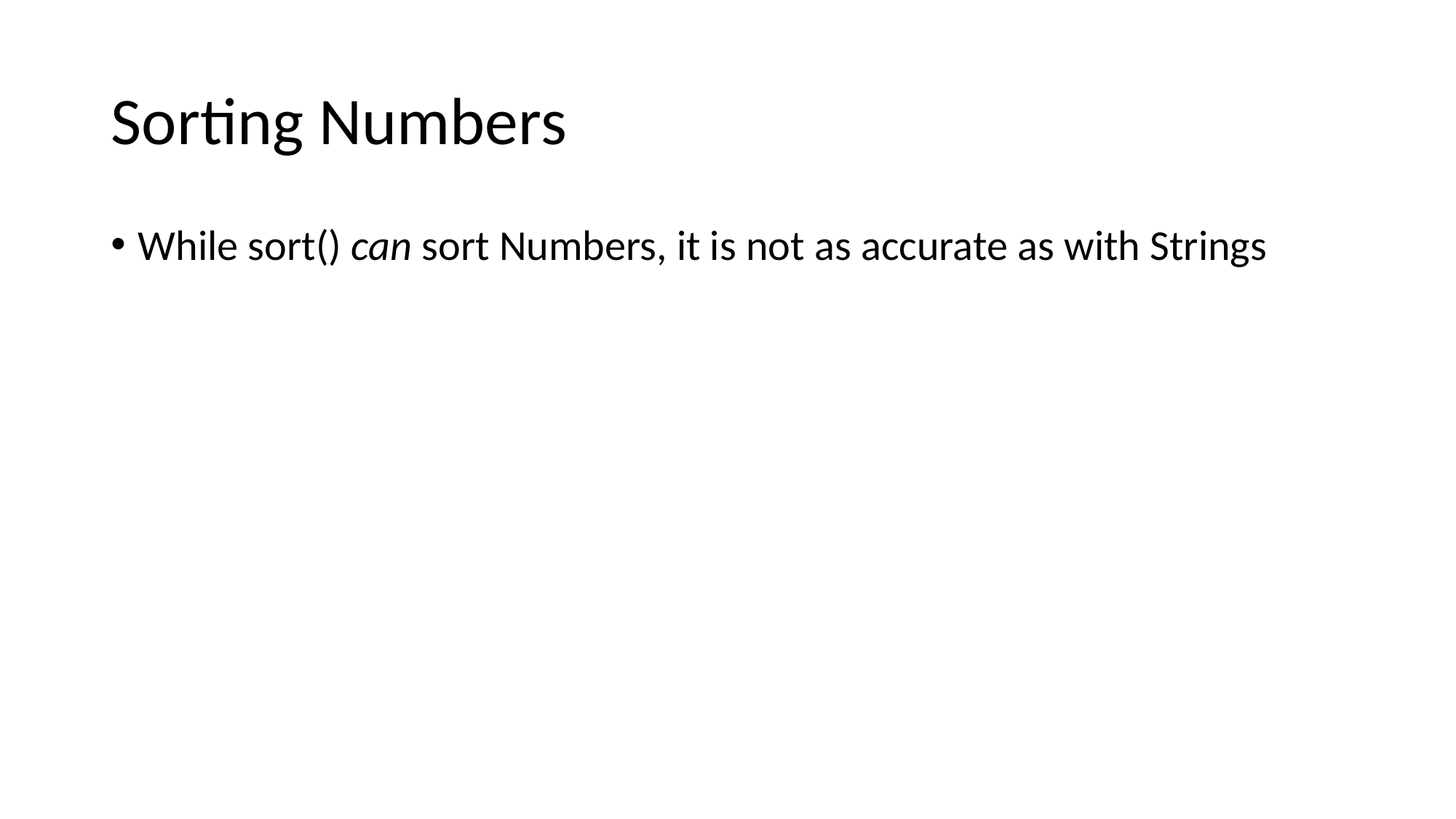

# Sorting Numbers
While sort() can sort Numbers, it is not as accurate as with Strings